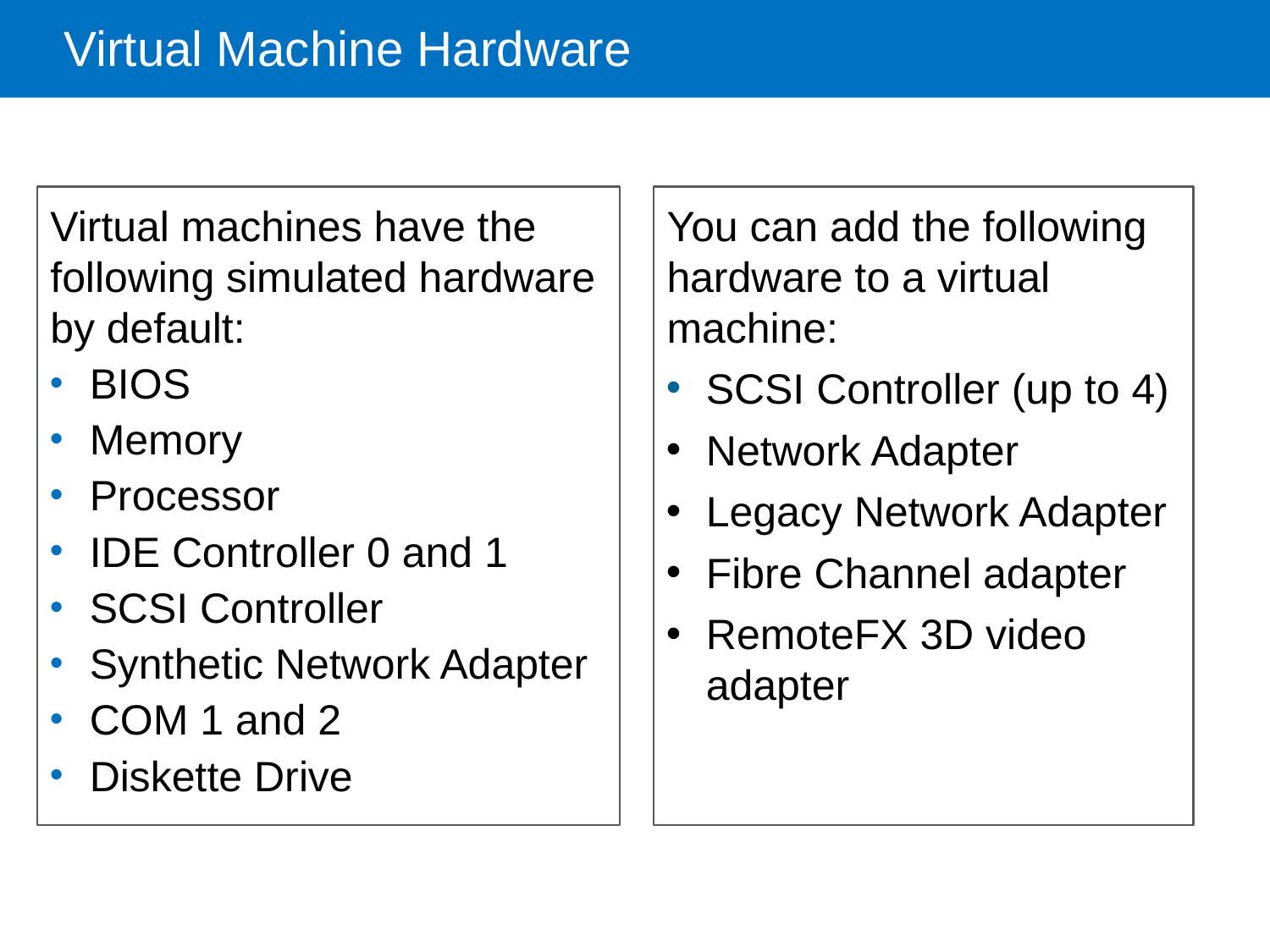

# Virtual Machine Hardware
Virtual machines have the following simulated hardware by default:
BIOS
Memory
Processor
IDE Controller 0 and 1
SCSI Controller
Synthetic Network Adapter
COM 1 and 2
Diskette Drive
You can add the following hardware to a virtual machine:
SCSI Controller (up to 4)
Network Adapter
Legacy Network Adapter
Fibre Channel adapter
RemoteFX 3D video adapter